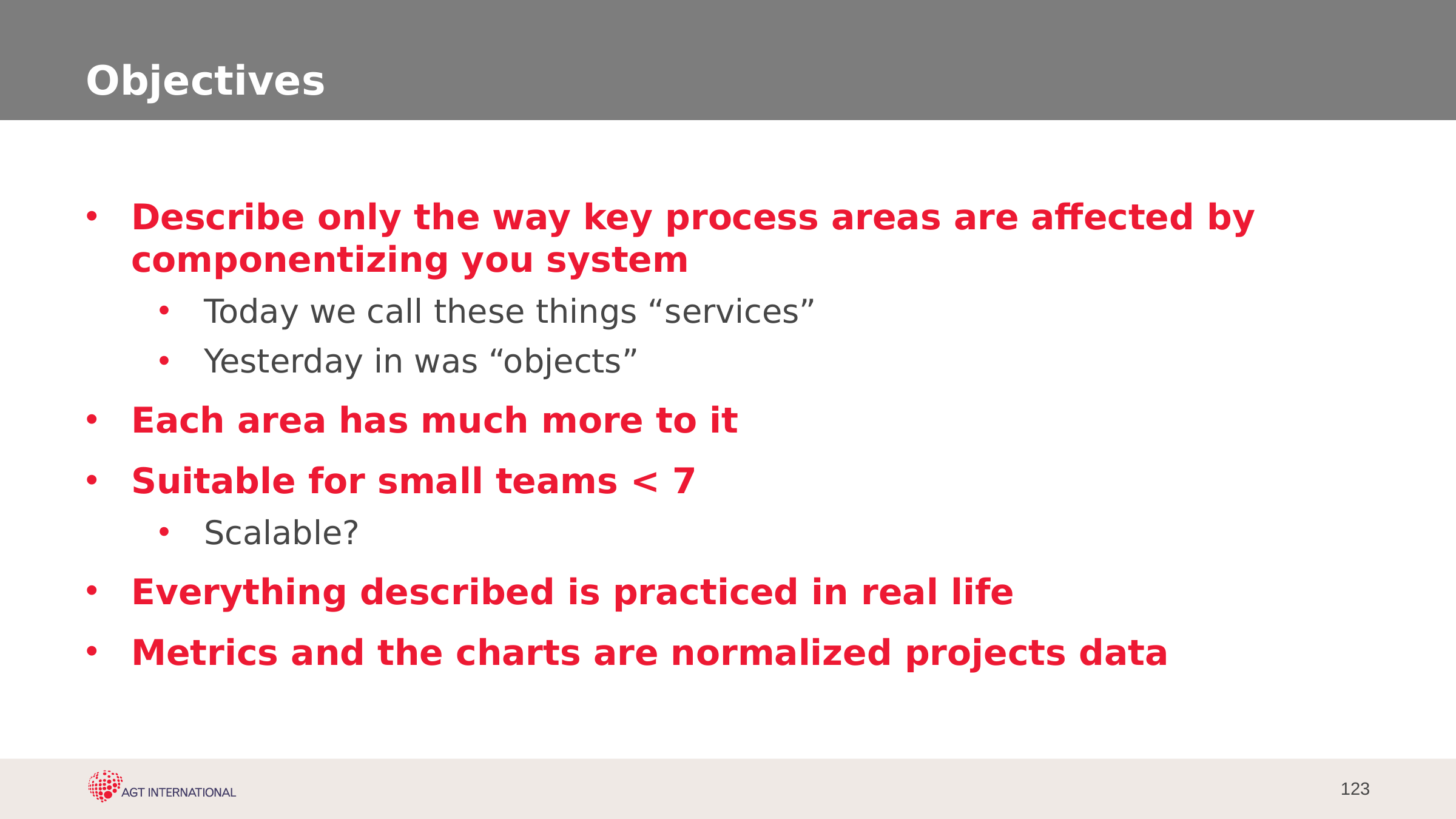

# Objectives
Describe only the way key process areas are affected by componentizing you system
Today we call these things “services”
Yesterday in was “objects”
Each area has much more to it
Suitable for small teams < 7
Scalable?
Everything described is practiced in real life
Metrics and the charts are normalized projects data